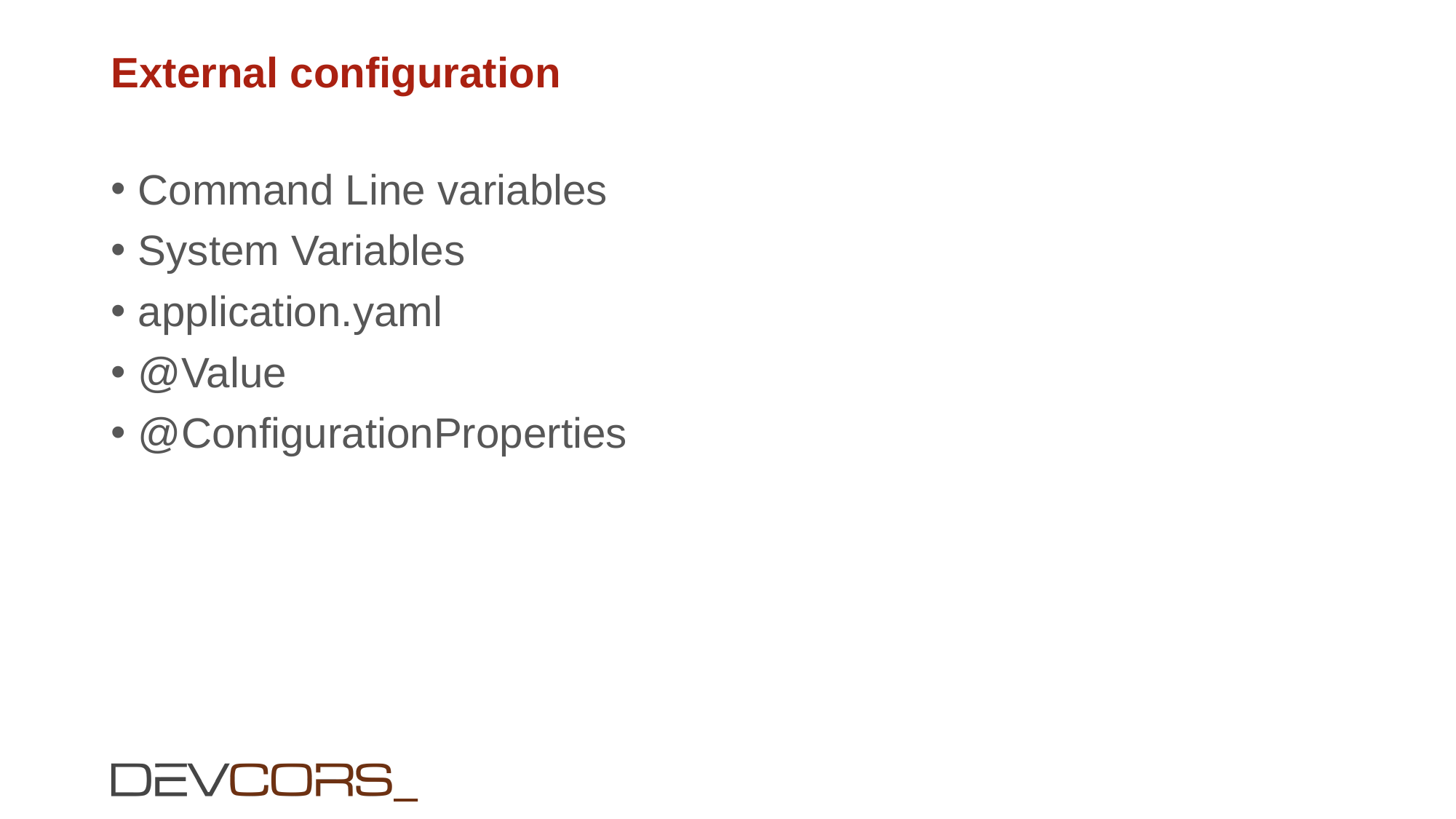

# External configuration
Command Line variables
System Variables
application.yaml
@Value
@ConfigurationProperties